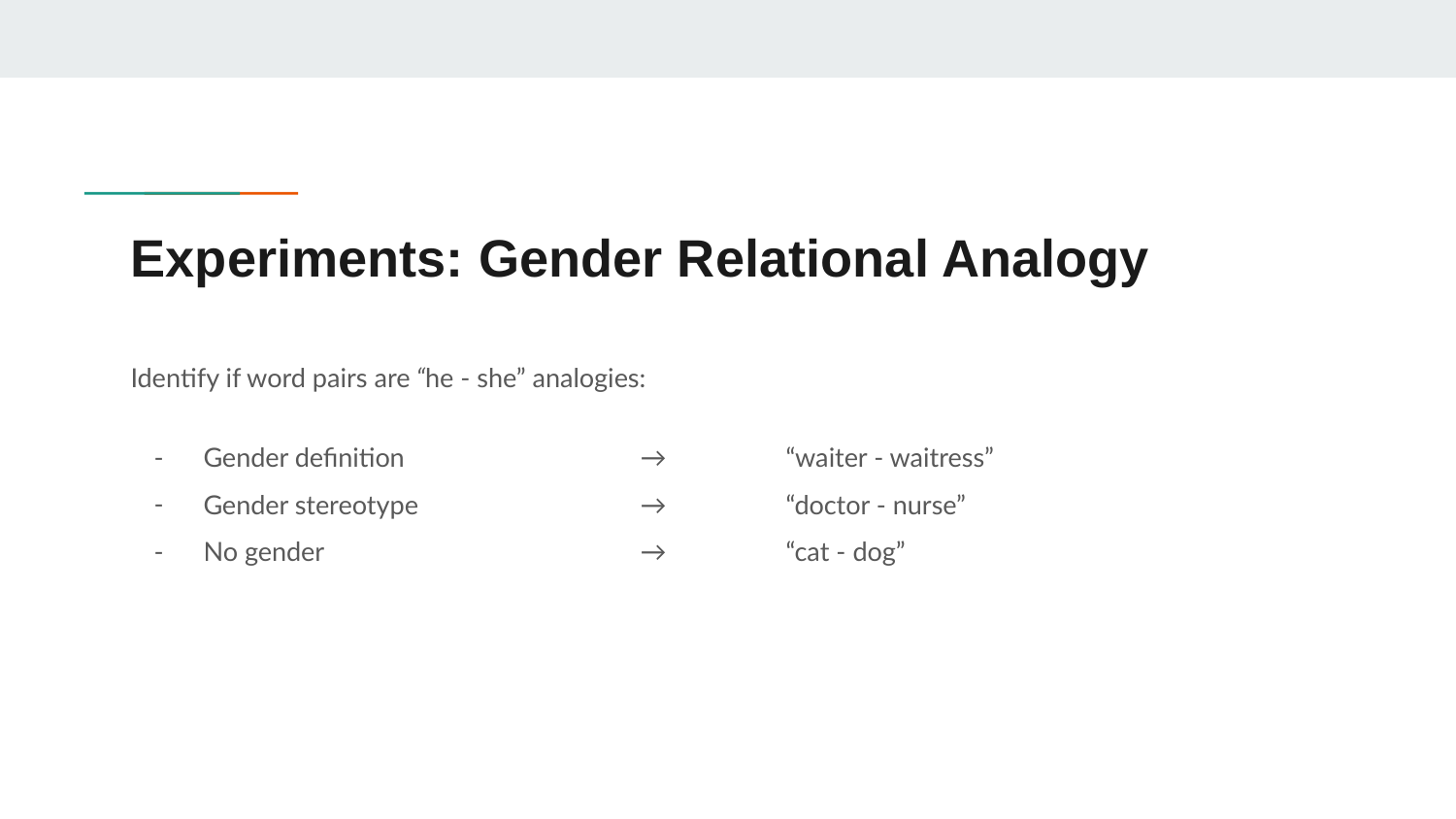

# Experiments: Gender Relational Analogy
Identify if word pairs are “he - she” analogies:
Gender definition		→ 	“waiter - waitress”
Gender stereotype		→ 	“doctor - nurse”
No gender			→	“cat - dog”